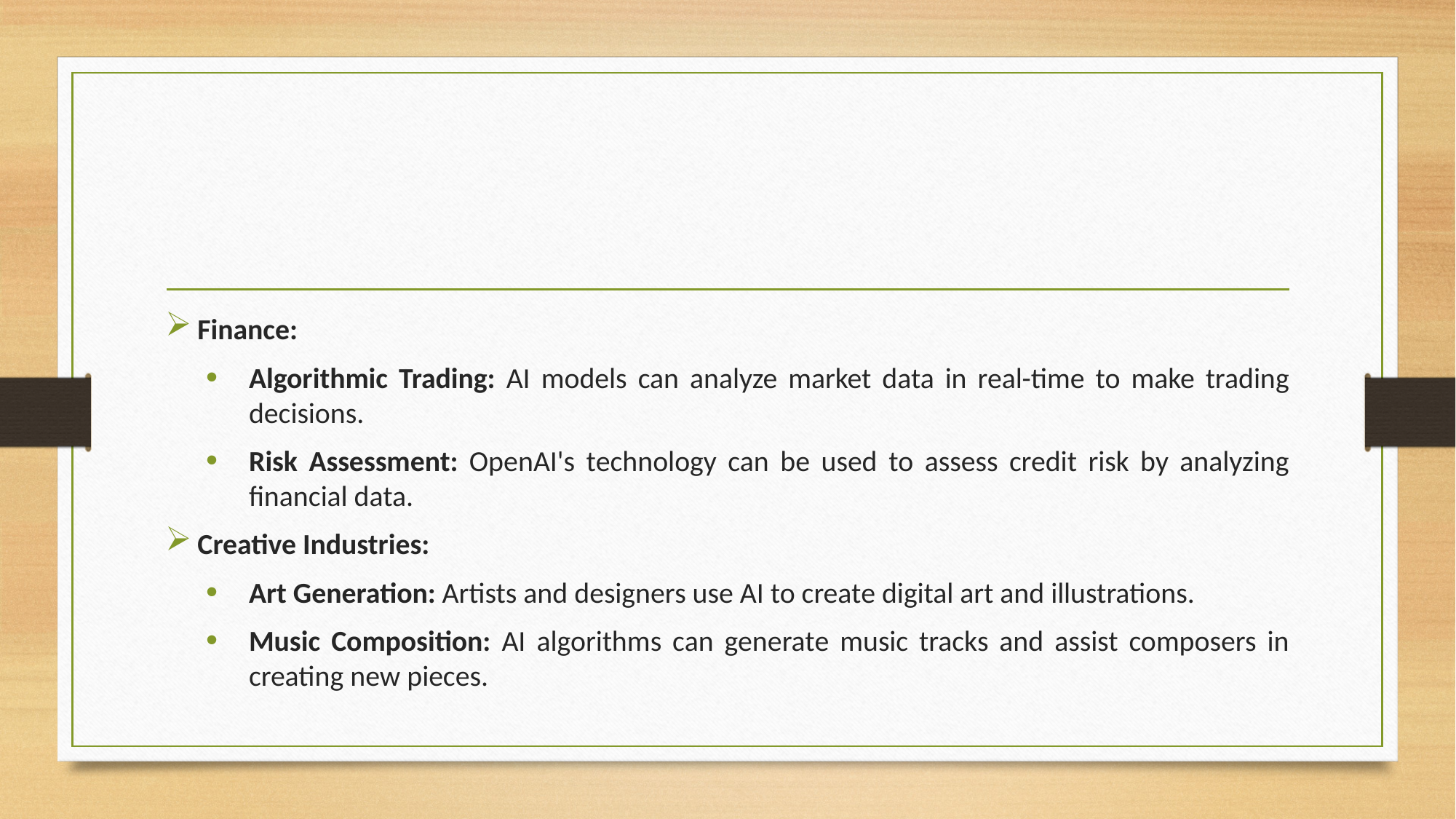

Finance:
Algorithmic Trading: AI models can analyze market data in real-time to make trading decisions.
Risk Assessment: OpenAI's technology can be used to assess credit risk by analyzing financial data.
Creative Industries:
Art Generation: Artists and designers use AI to create digital art and illustrations.
Music Composition: AI algorithms can generate music tracks and assist composers in creating new pieces.